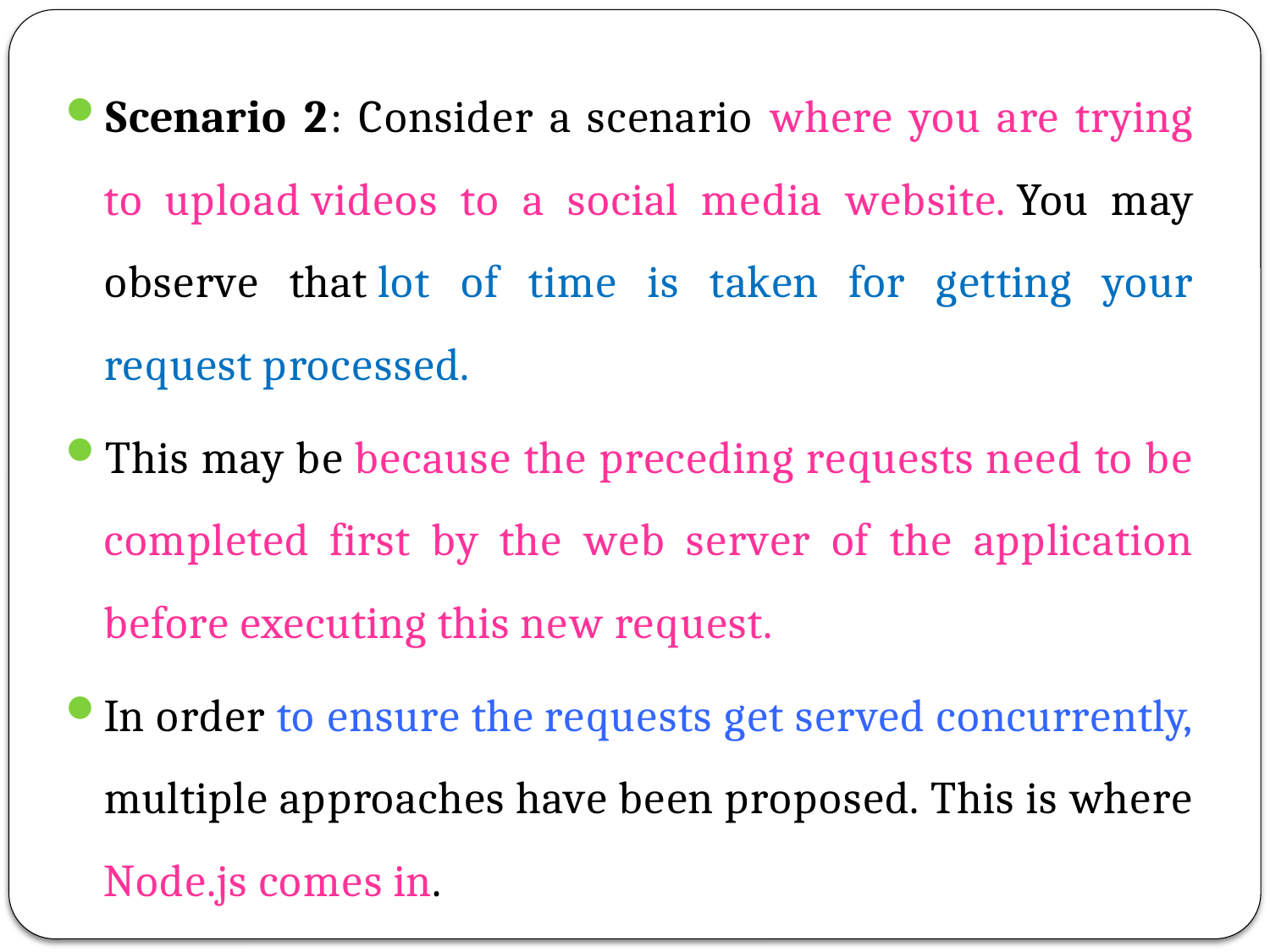

Scenario 2: Consider a scenario where you are trying to upload videos to a social media website. You may observe that lot of time is taken for getting your request processed.
This may be because the preceding requests need to be completed first by the web server of the application before executing this new request.
In order to ensure the requests get served concurrently, multiple approaches have been proposed. This is where Node.js comes in.